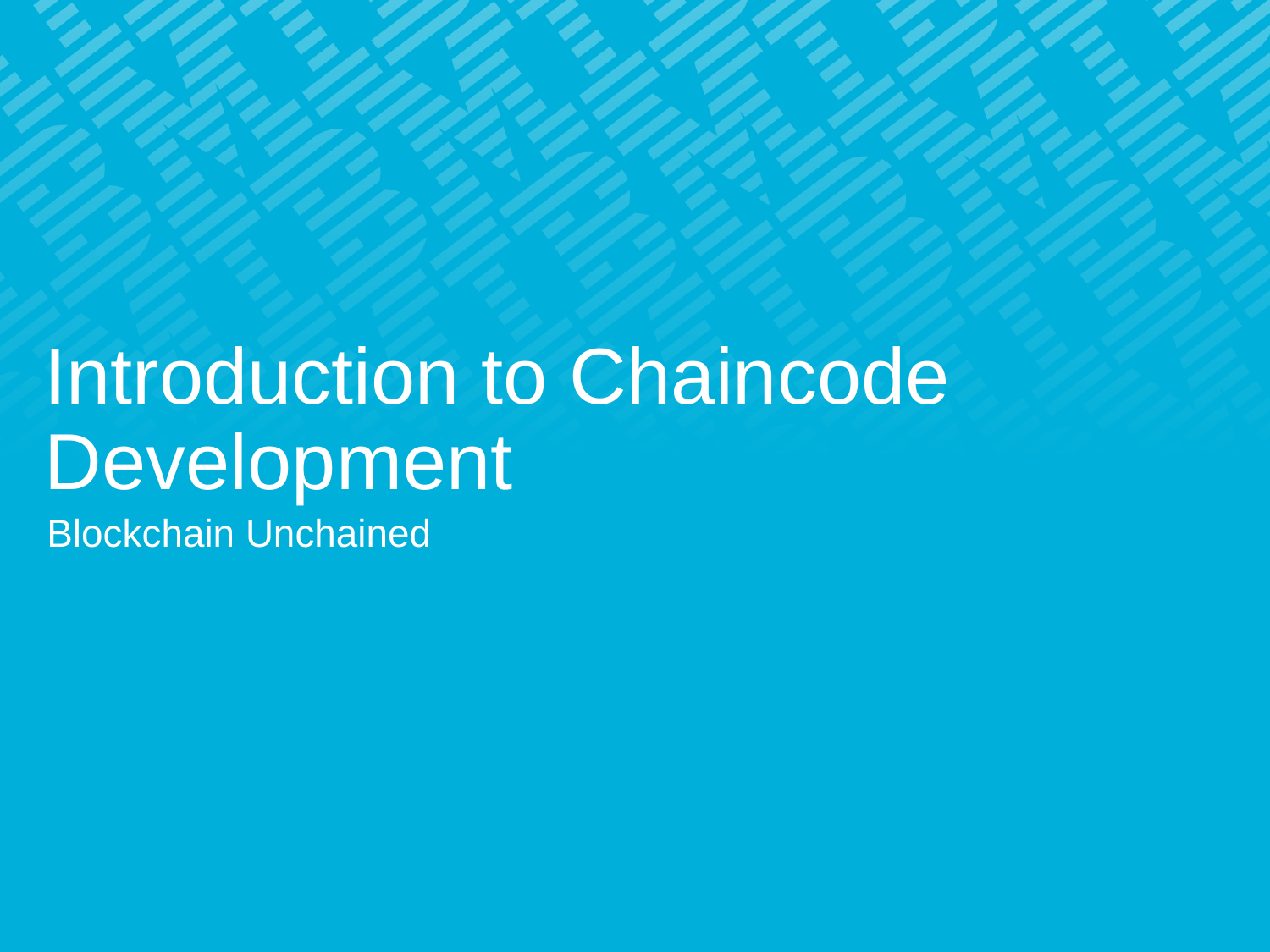

# Introduction to Chaincode Development
Blockchain Unchained